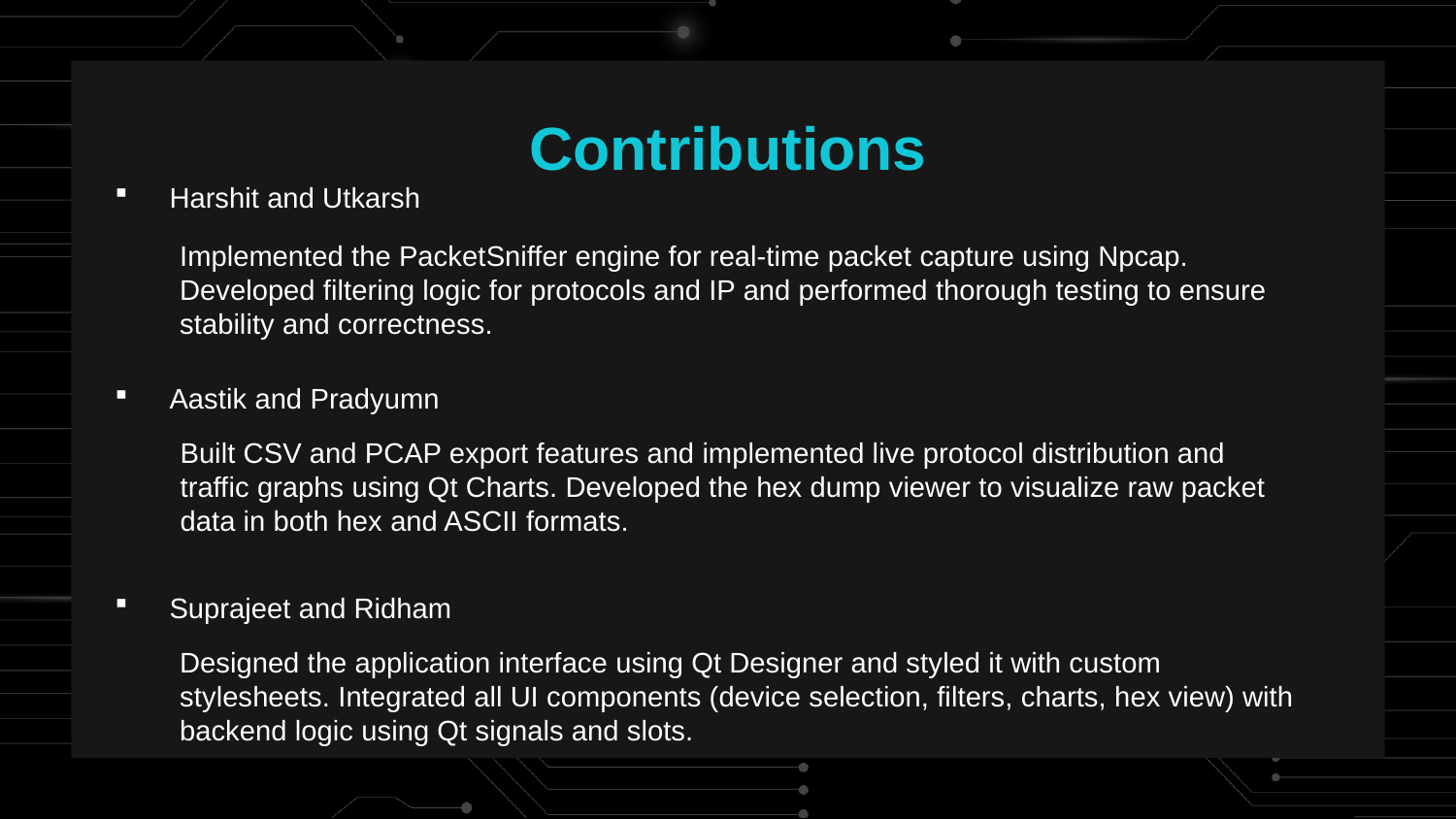

# Contributions
Harshit and Utkarsh
Implemented the PacketSniffer engine for real-time packet capture using Npcap. Developed filtering logic for protocols and IP and performed thorough testing to ensure stability and correctness.
Aastik and Pradyumn
Built CSV and PCAP export features and implemented live protocol distribution and traffic graphs using Qt Charts. Developed the hex dump viewer to visualize raw packet data in both hex and ASCII formats.
Suprajeet and Ridham
Designed the application interface using Qt Designer and styled it with custom stylesheets. Integrated all UI components (device selection, filters, charts, hex view) with backend logic using Qt signals and slots.